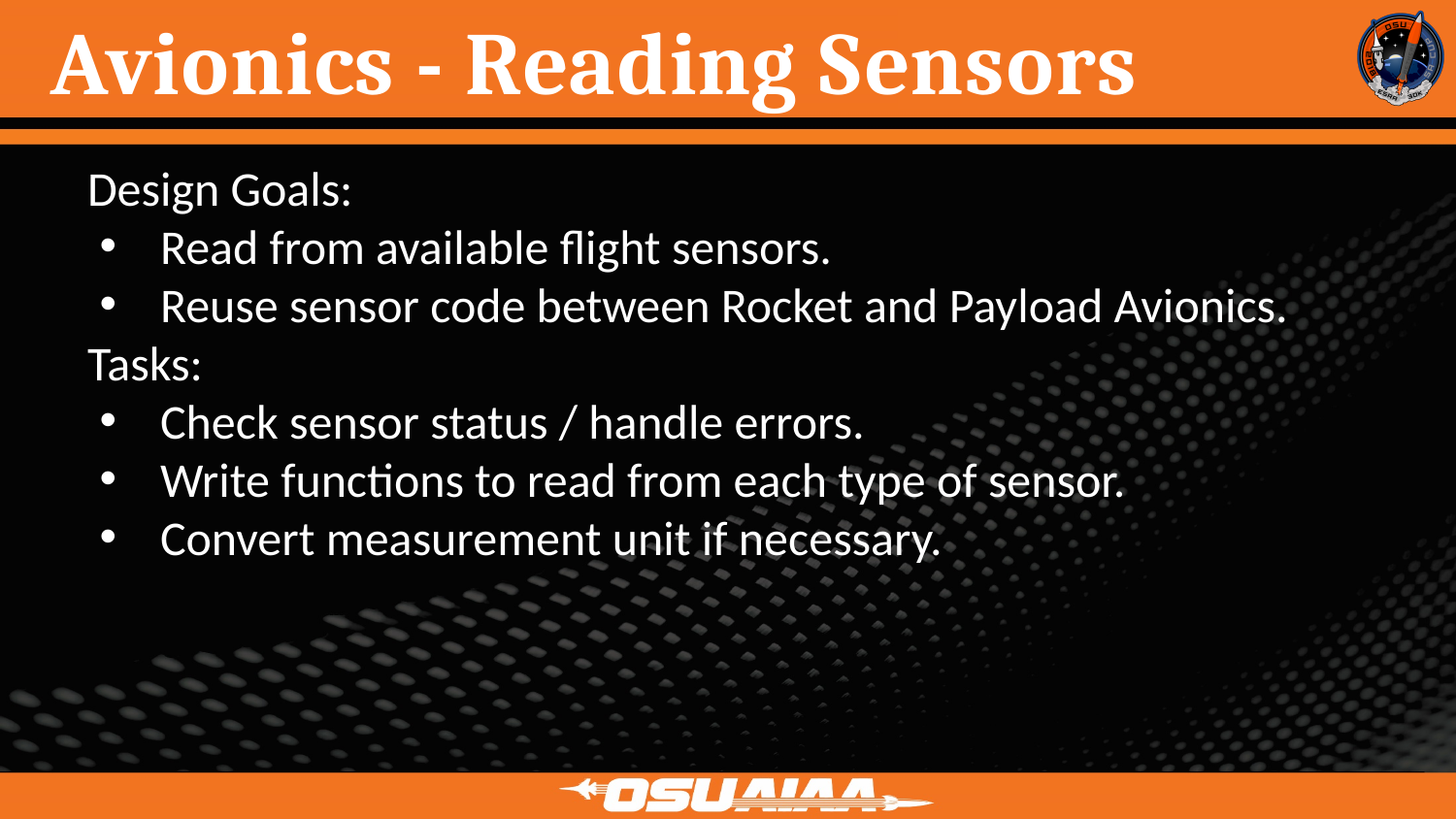

# Avionics - Reading Sensors
Design Goals:
Read from available flight sensors.
Reuse sensor code between Rocket and Payload Avionics.
Tasks:
Check sensor status / handle errors.
Write functions to read from each type of sensor.
Convert measurement unit if necessary.